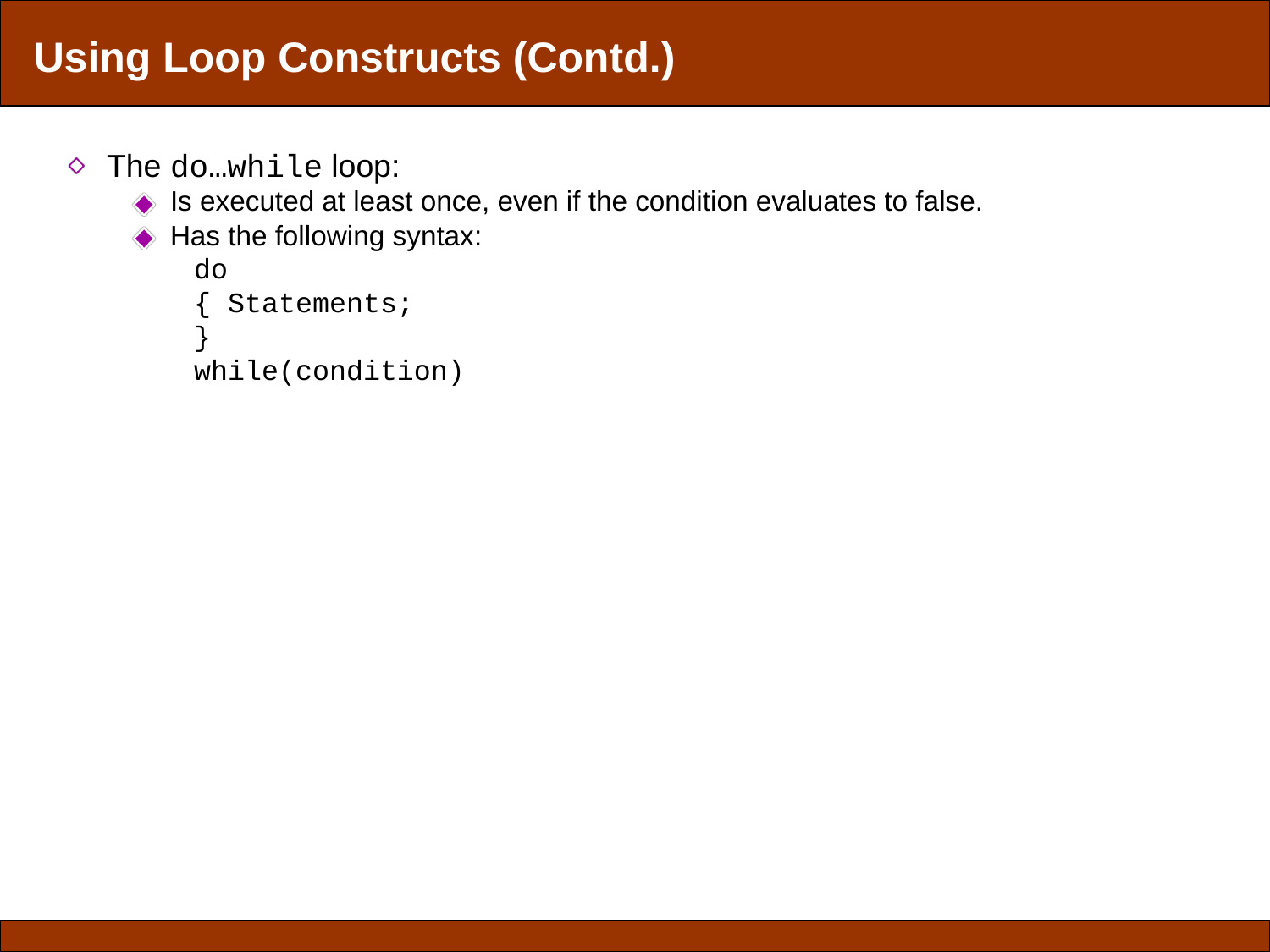

Using Loop Constructs (Contd.)
The do…while loop:
Is executed at least once, even if the condition evaluates to false.
Has the following syntax:
do
{ Statements;
}
while(condition)

Slide ‹#› of 33